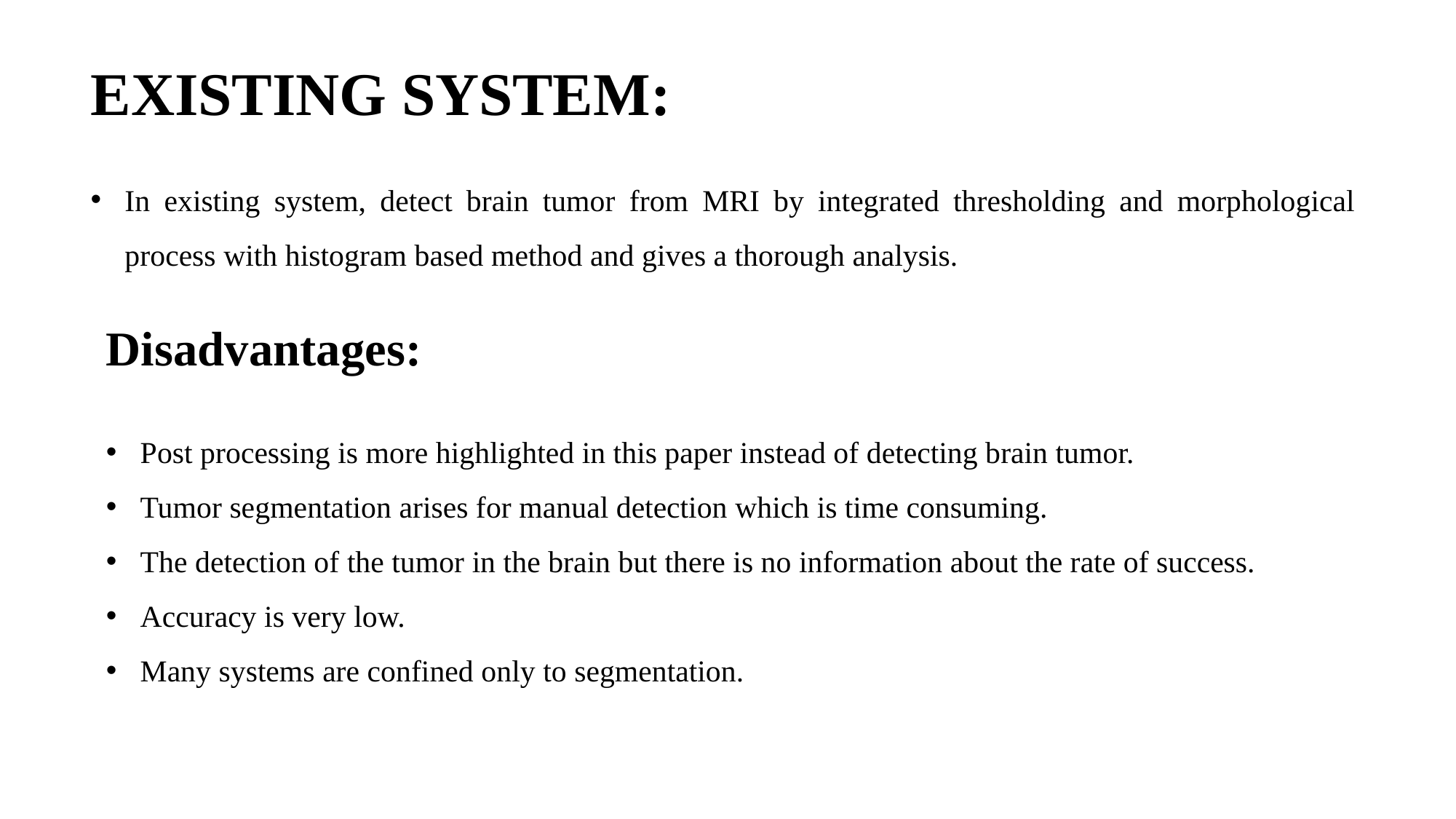

EXISTING SYSTEM:
In existing system, detect brain tumor from MRI by integrated thresholding and morphological process with histogram based method and gives a thorough analysis.
Disadvantages:
Post processing is more highlighted in this paper instead of detecting brain tumor.
Tumor segmentation arises for manual detection which is time consuming.
The detection of the tumor in the brain but there is no information about the rate of success.
Accuracy is very low.
Many systems are confined only to segmentation.